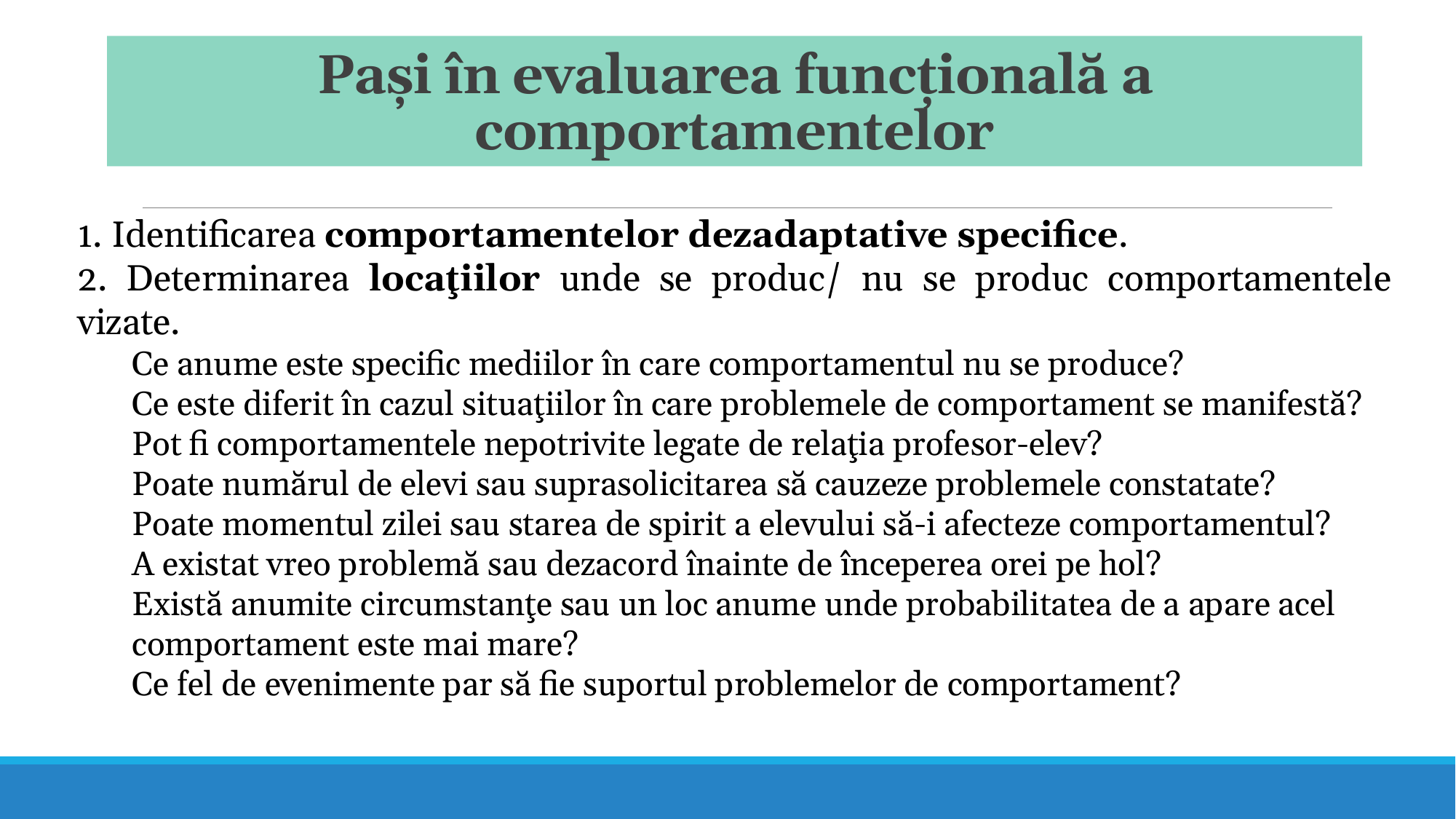

# Pași în evaluarea funcțională a comportamentelor
1. Identificarea comportamentelor dezadaptative specifice.
2. Determinarea locaţiilor unde se produc/ nu se produc comportamentele vizate.
Ce anume este specific mediilor în care comportamentul nu se produce?
Ce este diferit în cazul situaţiilor în care problemele de comportament se manifestă?
Pot fi comportamentele nepotrivite legate de relaţia profesor-elev?
Poate numărul de elevi sau suprasolicitarea să cauzeze problemele constatate?
Poate momentul zilei sau starea de spirit a elevului să-i afecteze comportamentul?
A existat vreo problemă sau dezacord înainte de începerea orei pe hol?
Există anumite circumstanţe sau un loc anume unde probabilitatea de a apare acel comportament este mai mare?
Ce fel de evenimente par să fie suportul problemelor de comportament?